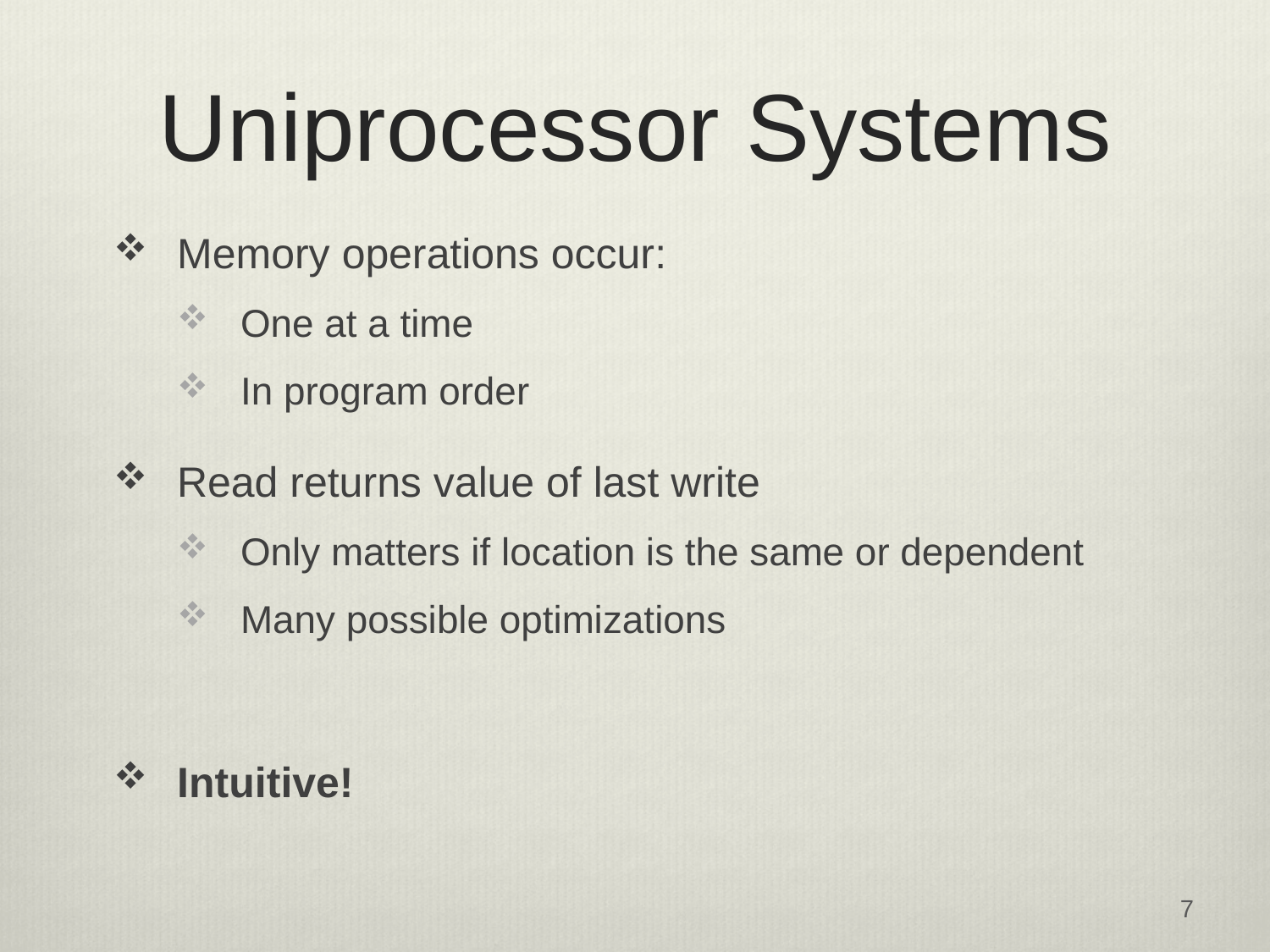

# Uniprocessor Systems
Memory operations occur:
One at a time
In program order
Read returns value of last write
Only matters if location is the same or dependent
Many possible optimizations

Intuitive!

7